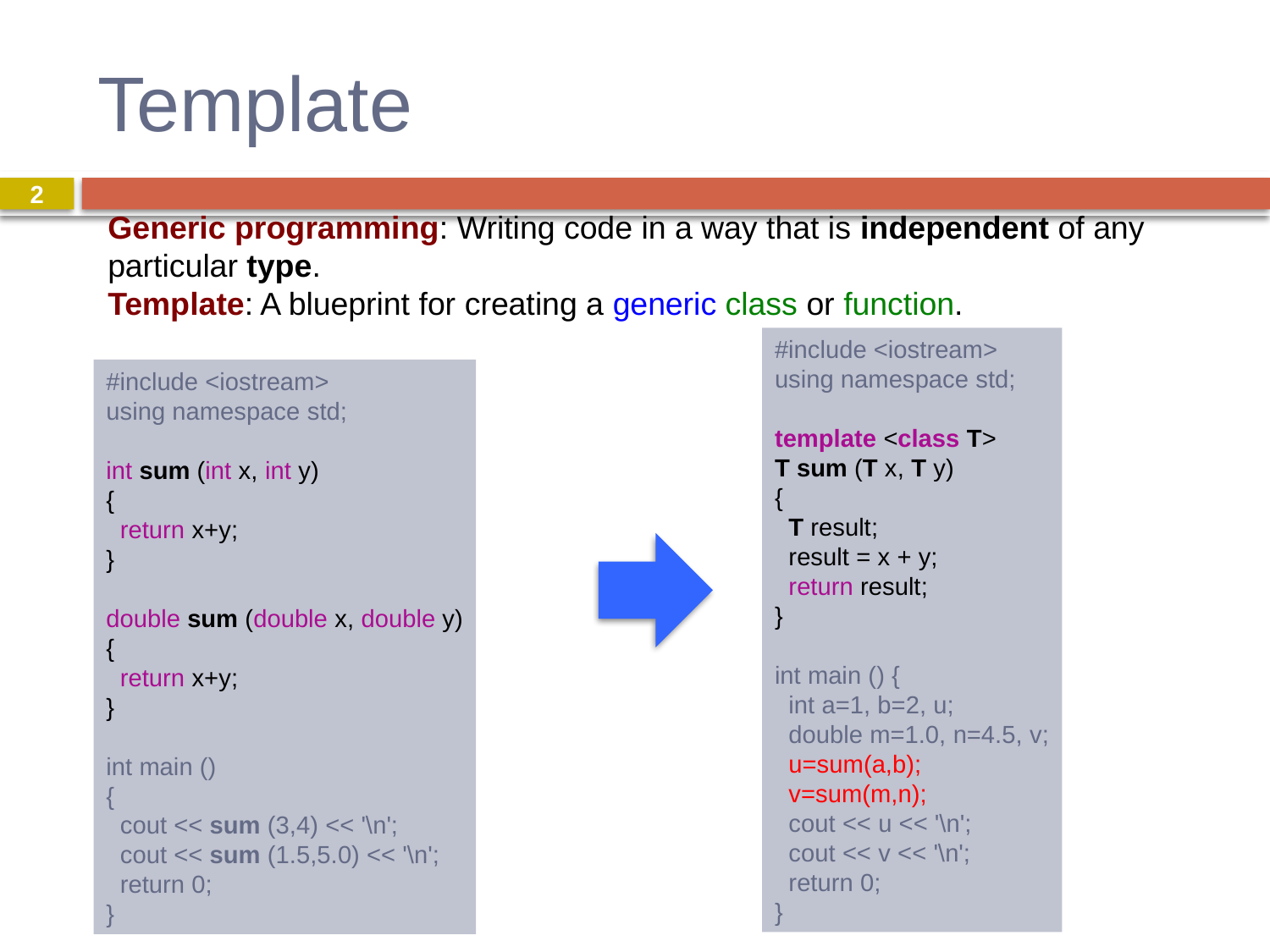

# Template
2
Generic programming: Writing code in a way that is independent of any particular type.
Template: A blueprint for creating a generic class or function.
#include <iostream>
using namespace std;

template <class T>
T sum (T x, T y)
{
  T result;
  result = x + y;
  return result;
}

int main () {
  int a=1, b=2, u;
  double m=1.0, n=4.5, v;
  u=sum(a,b);
  v=sum(m,n);
  cout << u << '\n';
  cout << v << '\n';
  return 0;
}
#include <iostream>
using namespace std;

int sum (int x, int y)
{
  return x+y;
}

double sum (double x, double y)
{
  return x+y;
}

int main ()
{
  cout << sum (3,4) << '\n';
  cout << sum (1.5,5.0) << '\n';
  return 0;
}